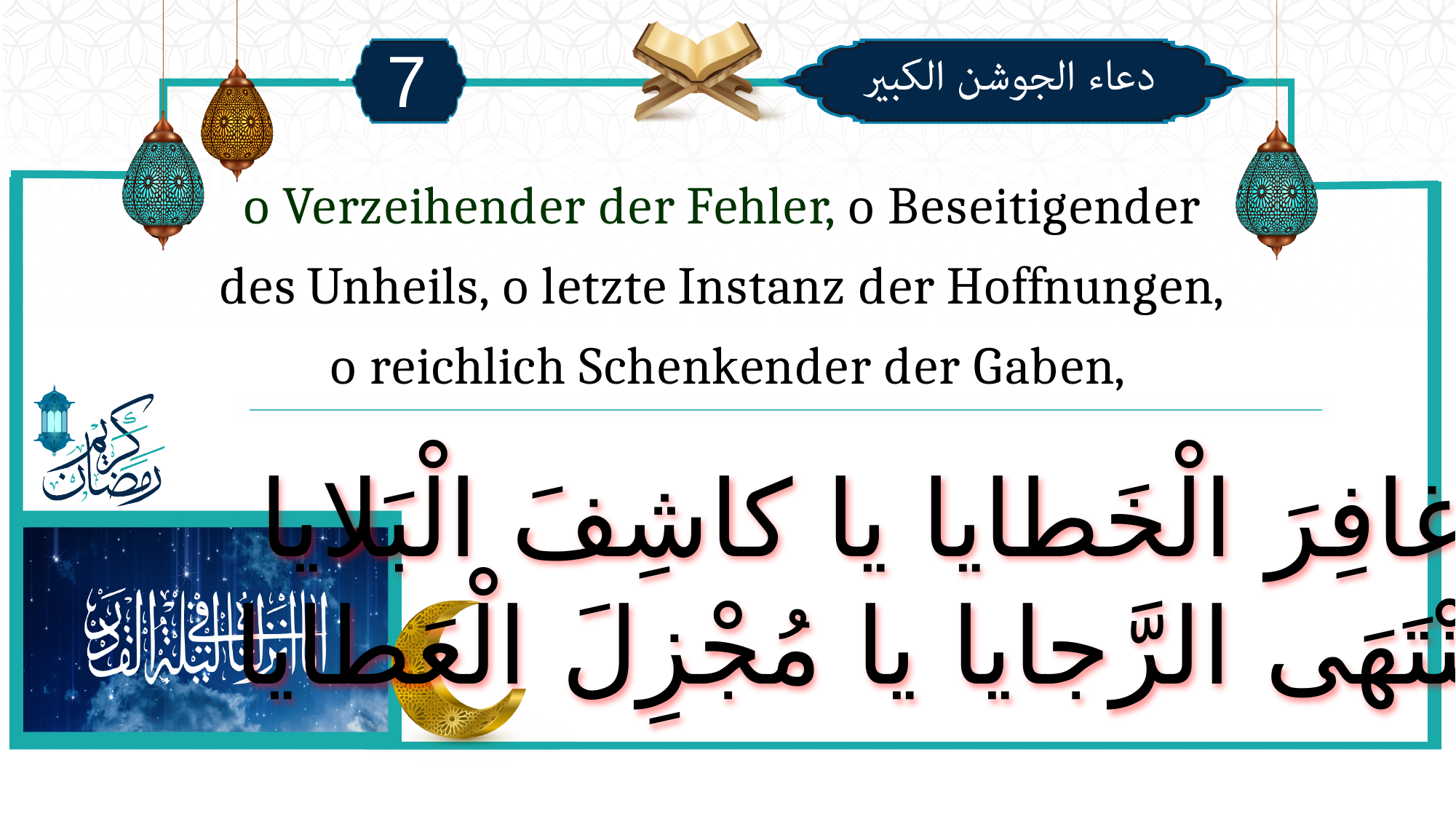

7
7
o Verzeihender der Fehler, o Beseitigender
des Unheils, o letzte Instanz der Hoffnungen,
o reichlich Schenkender der Gaben,
يا غافِرَ الْخَطايا يا كاشِفَ الْبَلايا
 يا مُنْتَهَى الرَّجايا يا مُجْزِلَ الْعَطايا